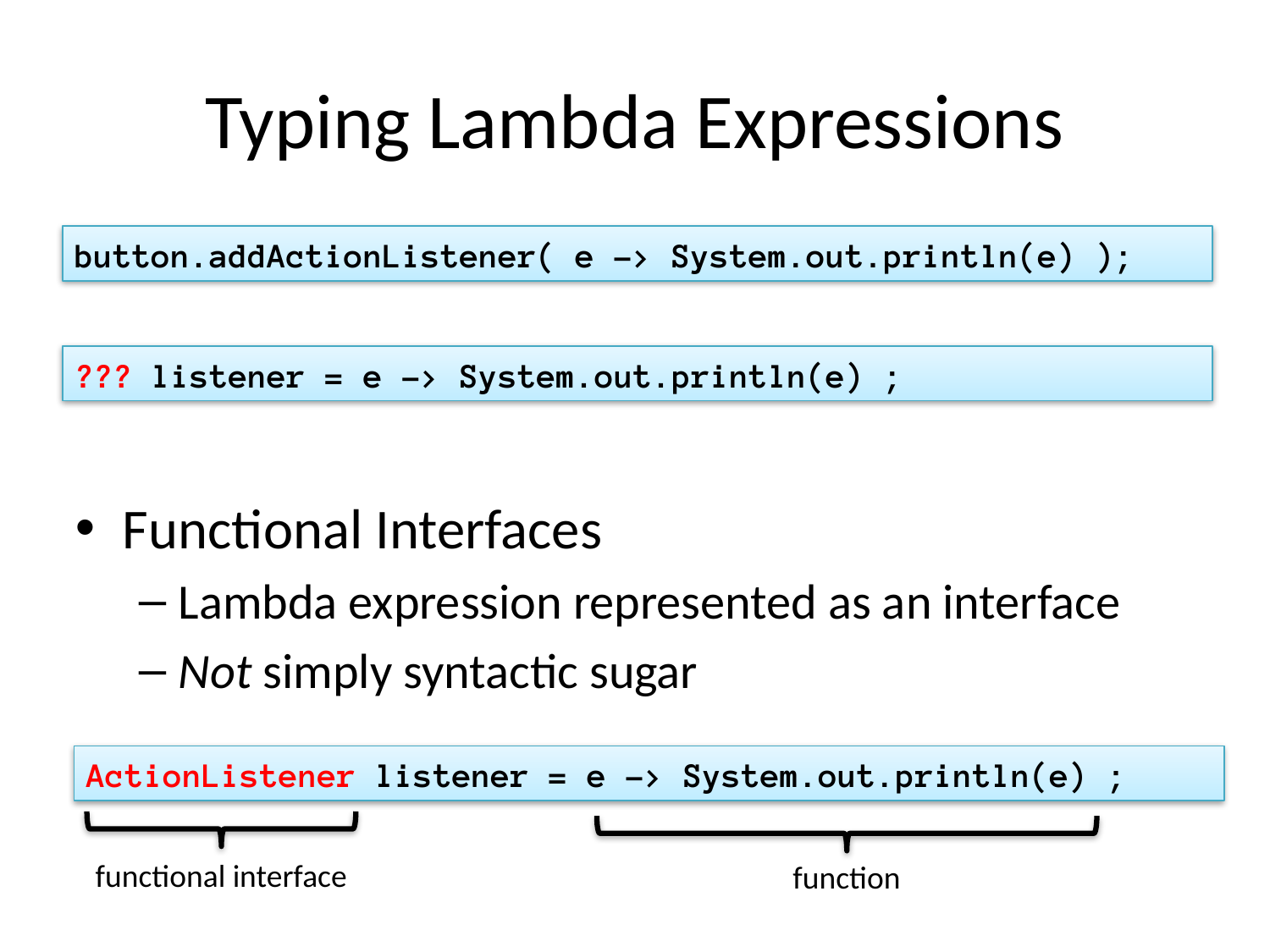

# Typing Lambda Expressions
button.addActionListener( e -> System.out.println(e) );
??? listener = e -> System.out.println(e) ;
Functional Interfaces
Lambda expression represented as an interface
Not simply syntactic sugar

ActionListener listener = e -> System.out.println(e) ;
functional interface
function